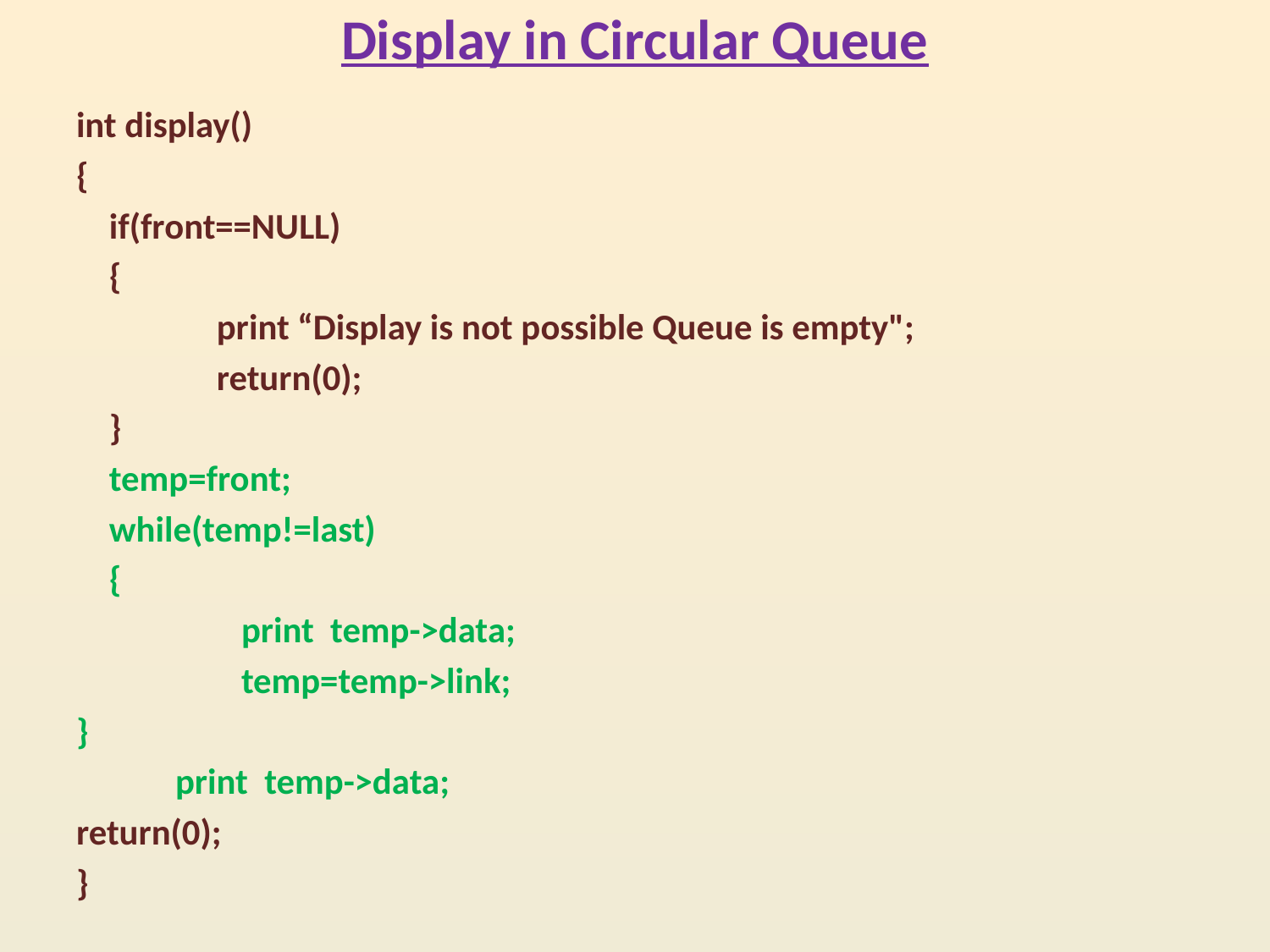

# Display in Circular Queue
int display()
{
    if(front==NULL)
    {
                 print “Display is not possible Queue is empty";
                 return(0);
    }
    temp=front;
    while(temp!=last)
    {
                    print  temp->data;
                    temp=temp->link;
}
            print  temp->data;
return(0);
}